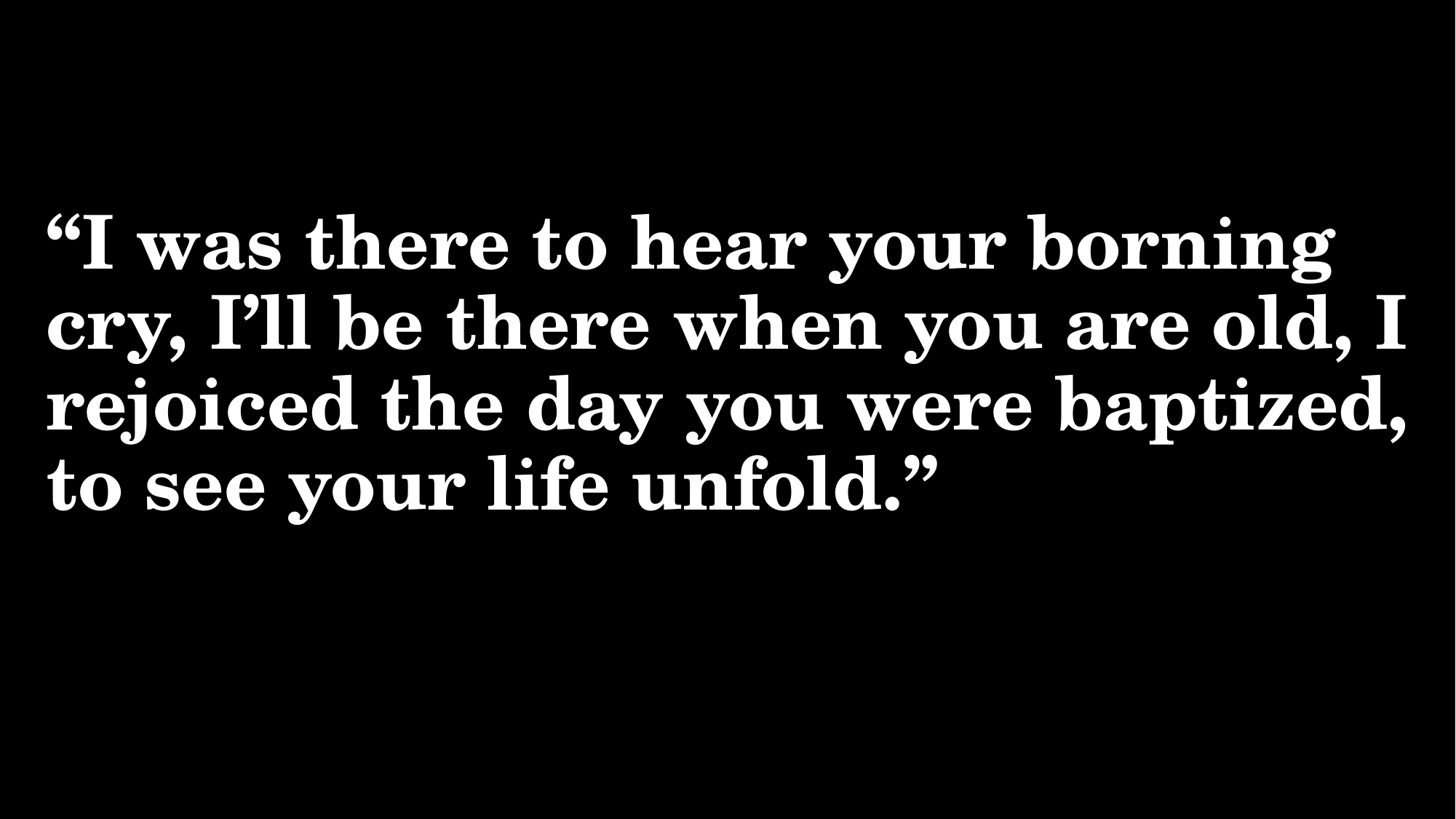

# “I was there to hear your borning cry, I’ll be there when you are old, I rejoiced the day you were baptized, to see your life unfold.”